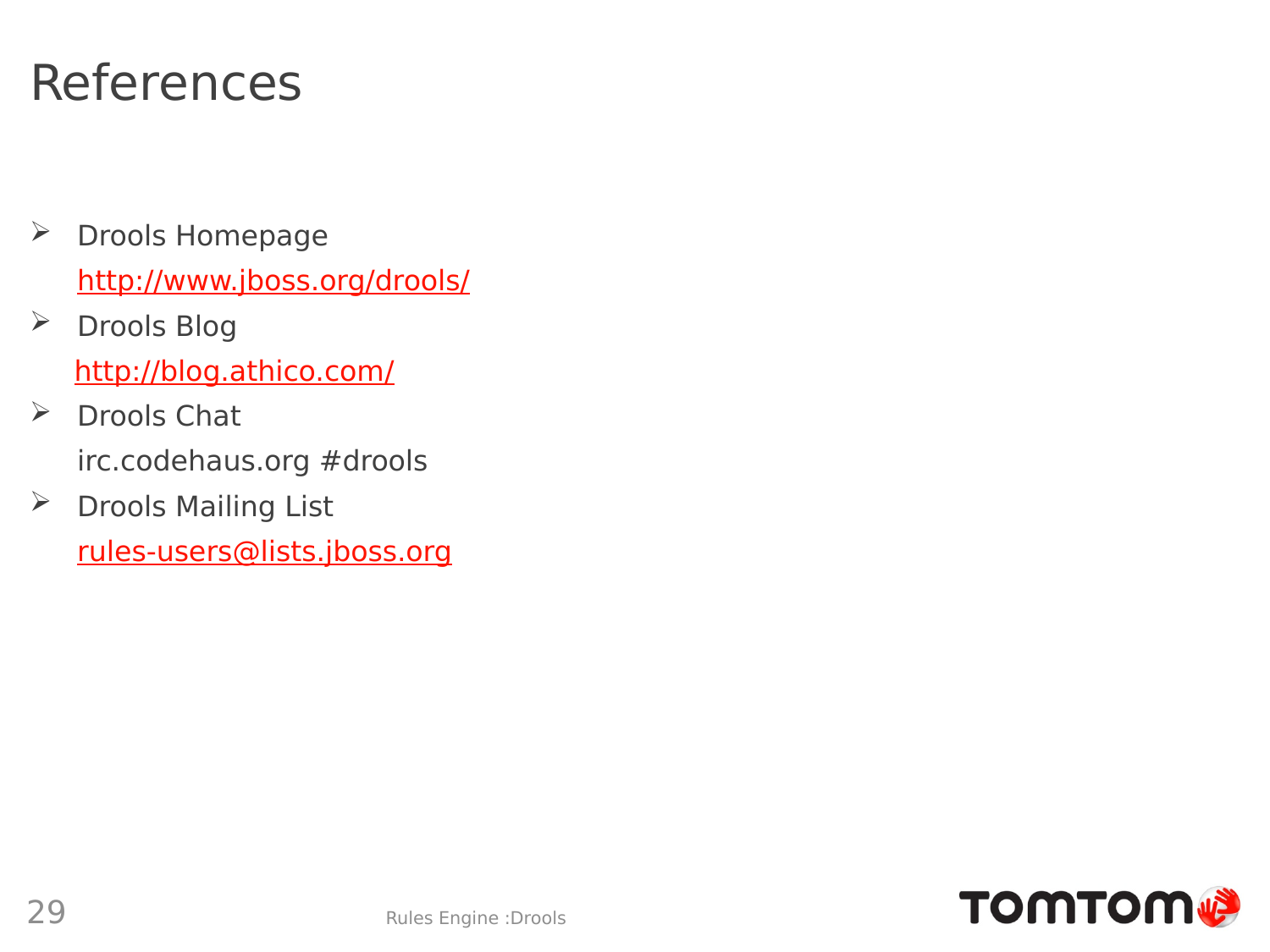

# References
Drools Homepage
	http://www.jboss.org/drools/
Drools Blog
     http://blog.athico.com/
Drools Chat
	irc.codehaus.org #drools
Drools Mailing List
	rules-users@lists.jboss.org

Rules Engine :Drools
29